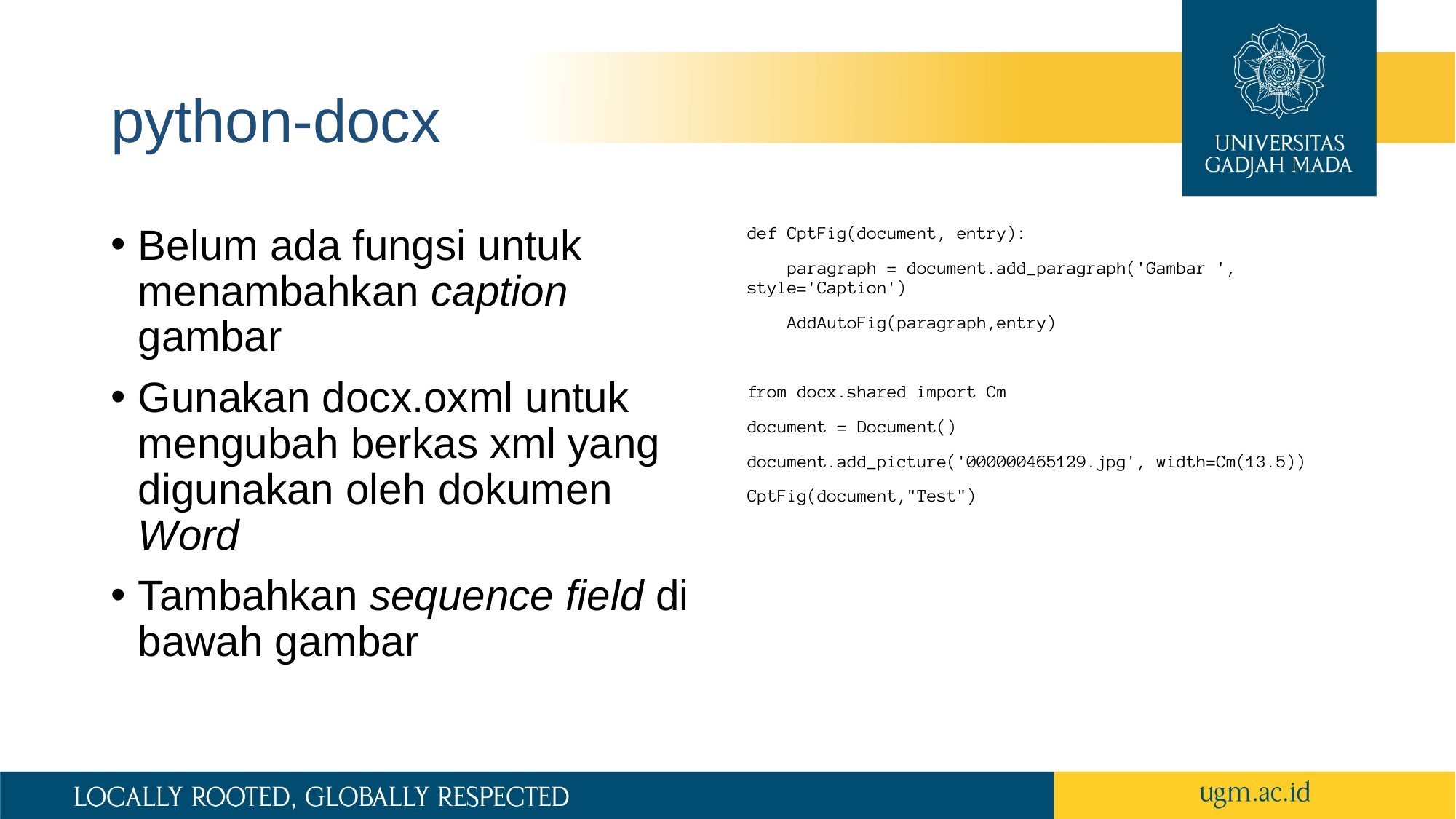

# python-docx
Belum ada fungsi untuk menambahkan caption gambar
Gunakan docx.oxml untuk mengubah berkas xml yang digunakan oleh dokumen Word
Tambahkan sequence field di bawah gambar

def CptFig(document, entry):
    paragraph = document.add_paragraph('Gambar ', style='Caption')
    AddAutoFig(paragraph,entry)

from docx.shared import Cm
document = Document()
document.add_picture('000000465129.jpg', width=Cm(13.5))
CptFig(document,"Test")